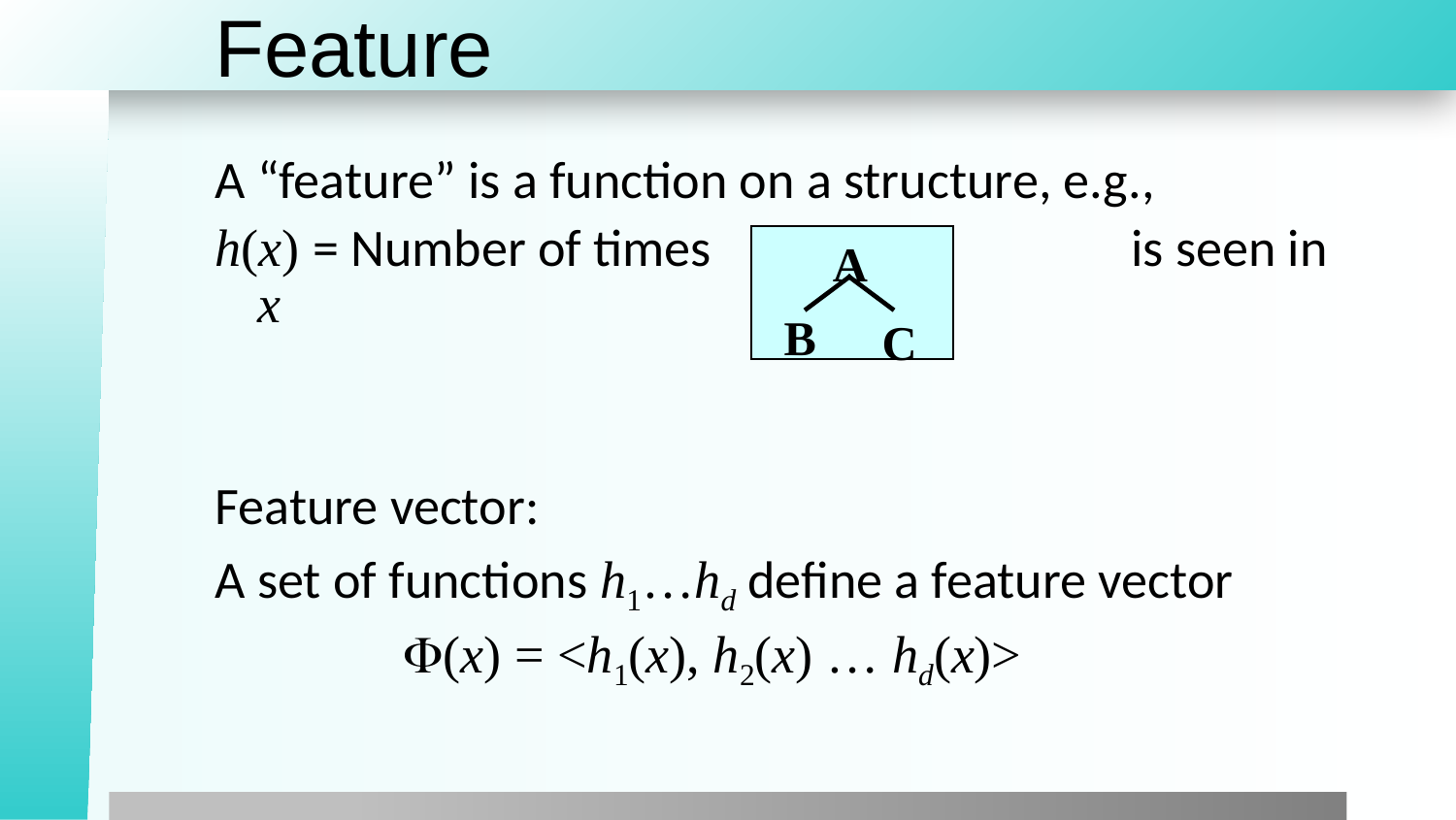

# Feature
A “feature” is a function on a structure, e.g.,
h(x) = Number of times            		is seen in x

Feature vector:
A set of functions h1…hd define a feature vector
		Φ(x) = <h1(x), h2(x) … hd(x)>

A

B
C